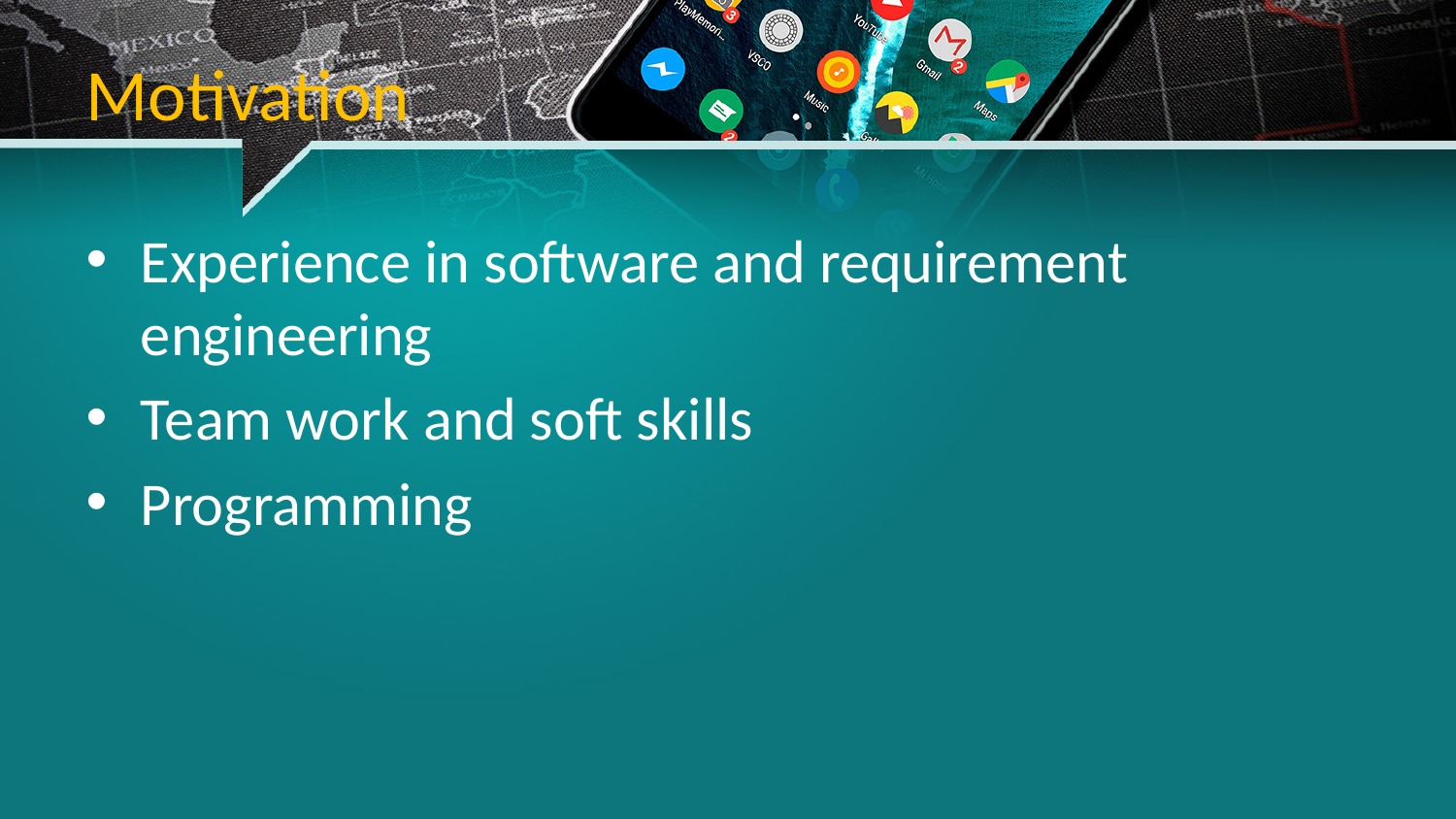

# Motivation
Experience in software and requirement engineering
Team work and soft skills
Programming